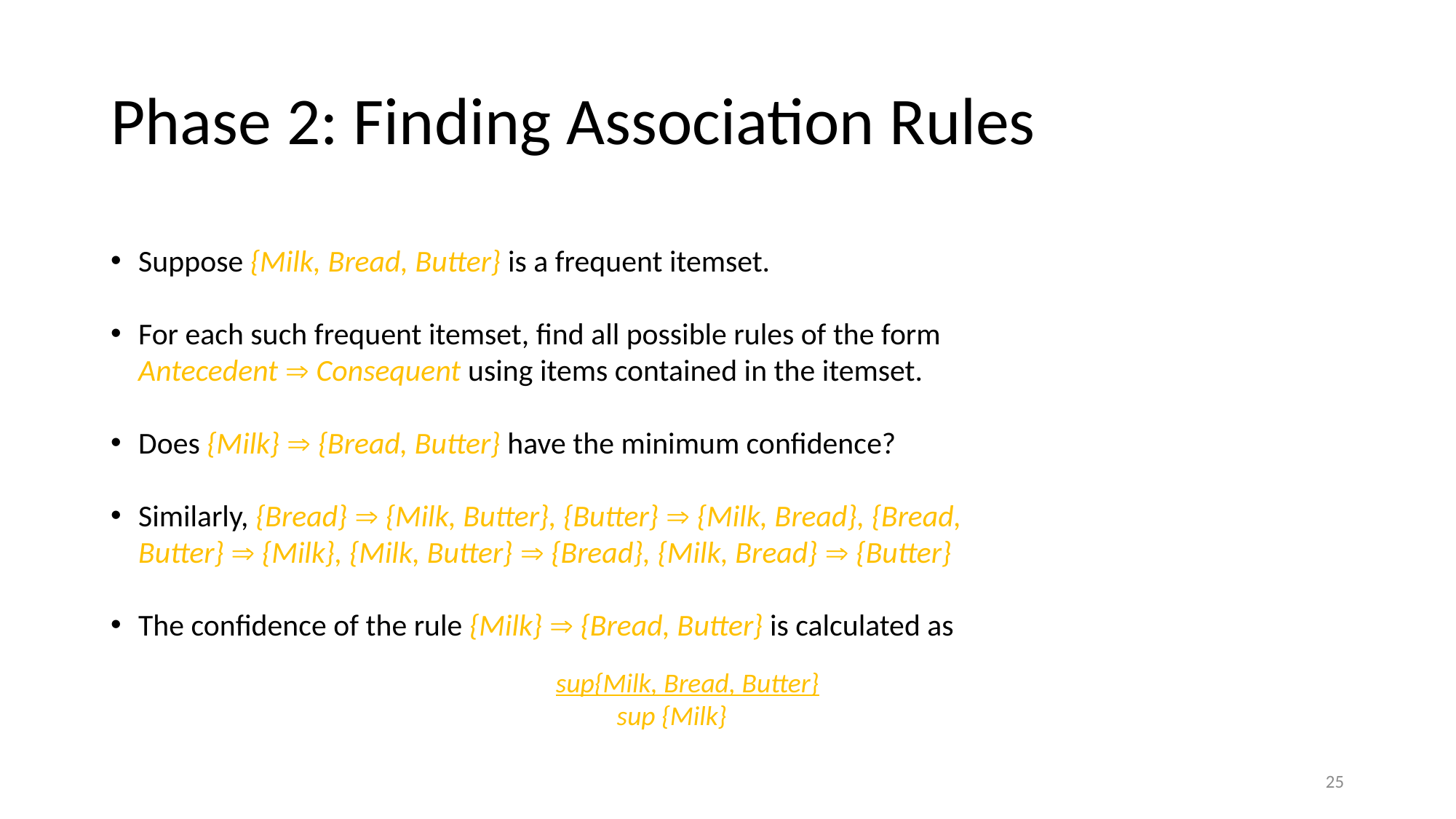

# Phase 2: Finding Association Rules
Suppose {Milk, Bread, Butter} is a frequent itemset.

For each such frequent itemset, find all possible rules of the form Antecedent ⇒ Consequent using items contained in the itemset.

Does {Milk} ⇒ {Bread, Butter} have the minimum confidence?

Similarly, {Bread} ⇒ {Milk, Butter}, {Butter} ⇒ {Milk, Bread}, {Bread, Butter} ⇒ {Milk}, {Milk, Butter} ⇒ {Bread}, {Milk, Bread} ⇒ {Butter}

The confidence of the rule {Milk} ⇒ {Bread, Butter} is calculated as

sup{Milk, Bread, Butter}
	sup {Milk}
25